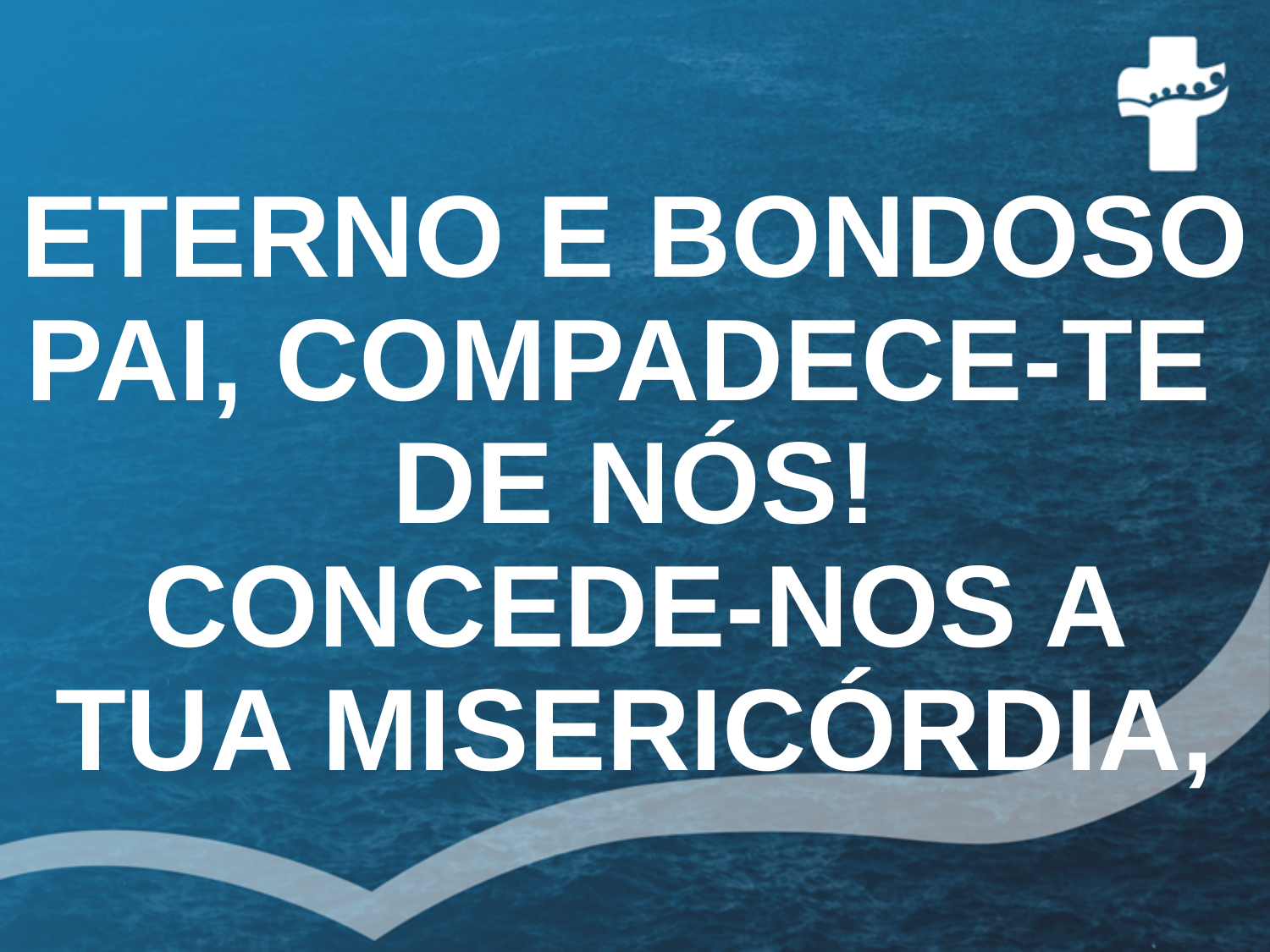

# ETERNO E BONDOSO PAI, COMPADECE-TE DE NÓS! CONCEDE-NOS A TUA MISERICÓRDIA,